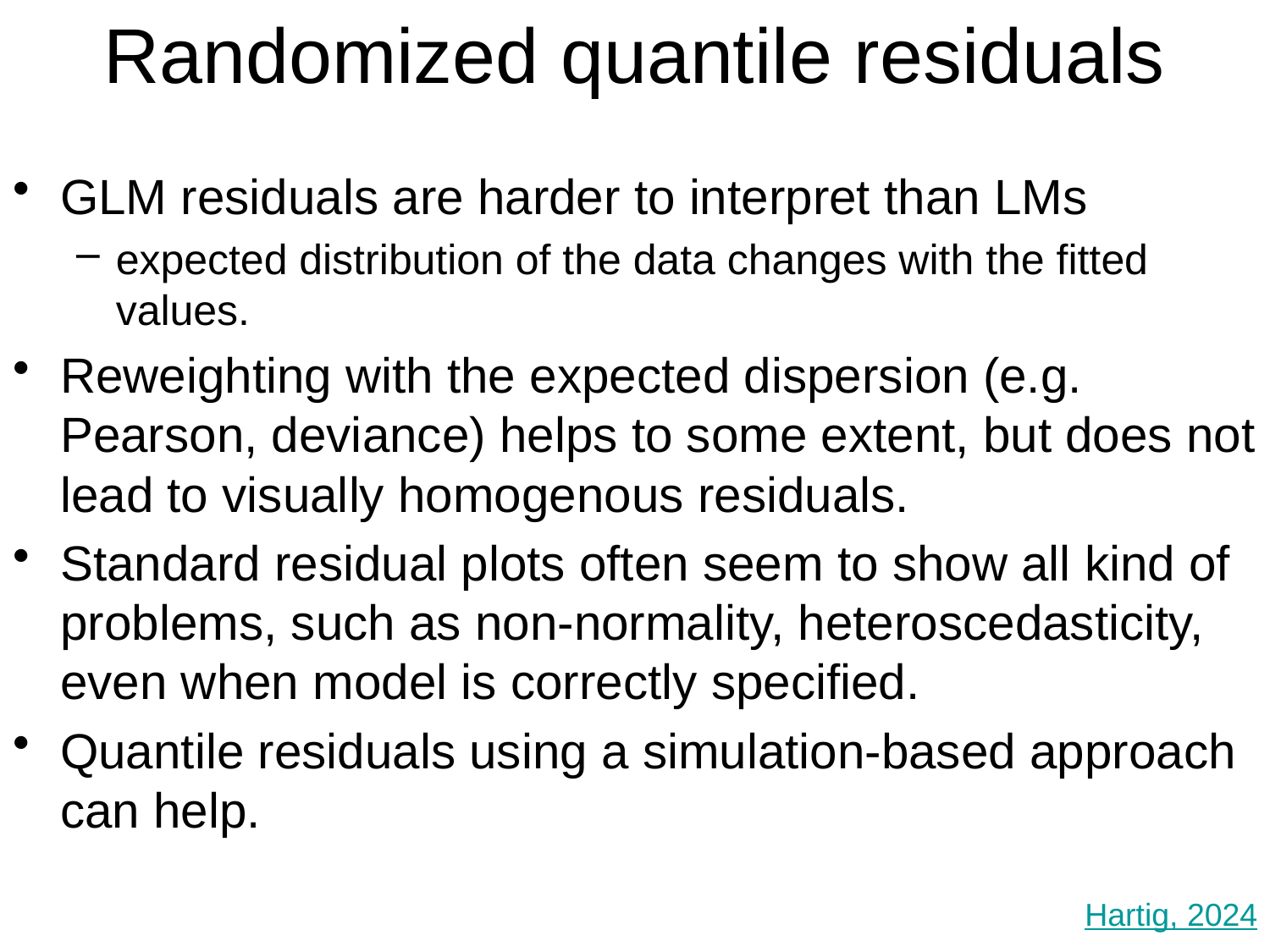

# Randomized quantile residuals
GLM residuals are harder to interpret than LMs
expected distribution of the data changes with the fitted values.
Reweighting with the expected dispersion (e.g. Pearson, deviance) helps to some extent, but does not lead to visually homogenous residuals.
Standard residual plots often seem to show all kind of problems, such as non-normality, heteroscedasticity, even when model is correctly specified.
Quantile residuals using a simulation-based approach can help.
Advanced Stats
GLM/Poisson
40
Hartig, 2024